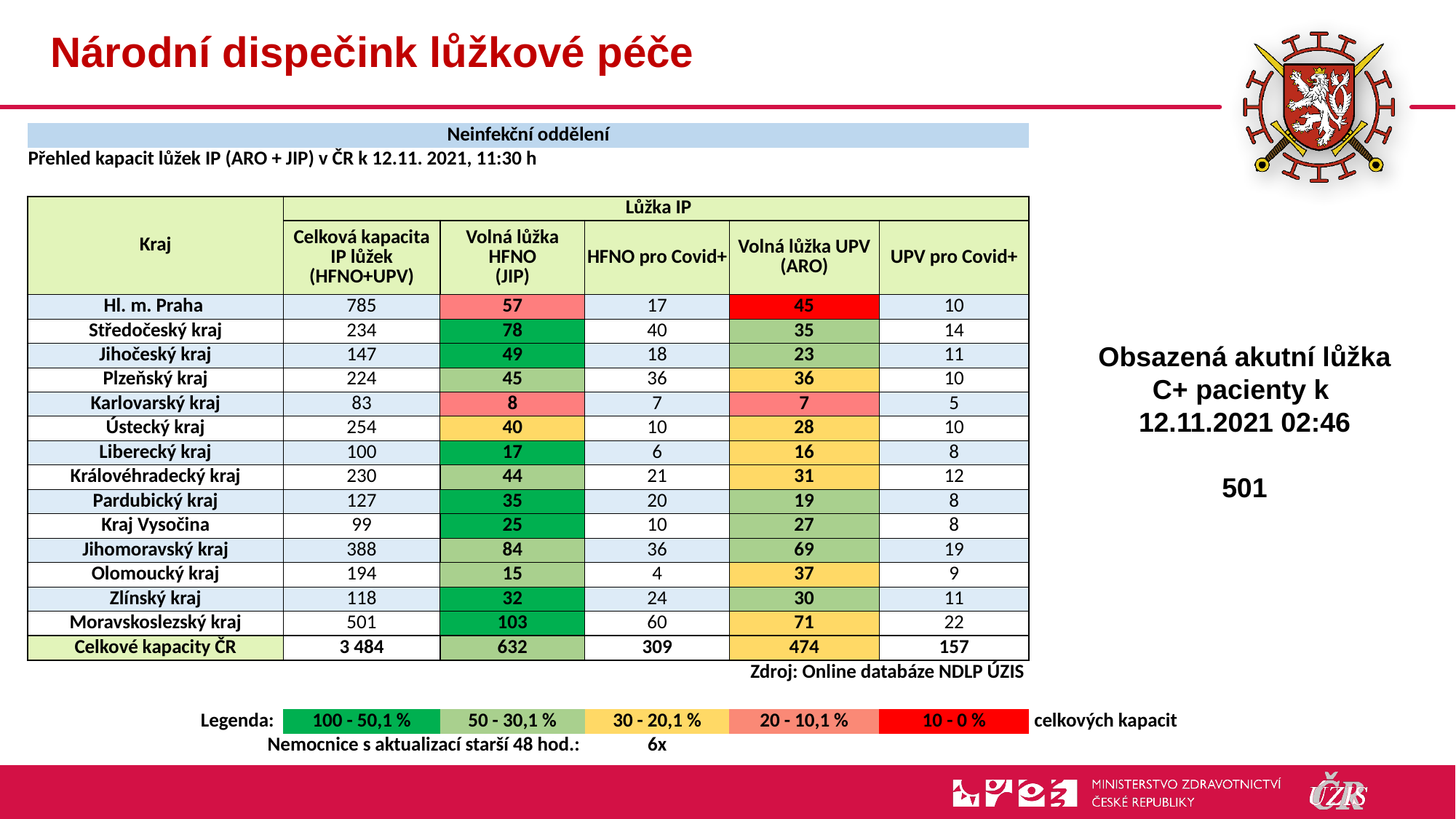

# Národní dispečink lůžkové péče
| Neinfekční oddělení |  |  |  |  |  |  |
| --- | --- | --- | --- | --- | --- | --- |
| Přehled kapacit lůžek IP (ARO + JIP) v ČR k 12.11. 2021, 11:30 h |  |  |  |  |  |  |
|  |  |  |  |  |  |  |
| Kraj | Lůžka IP |  |  |  |  |  |
|  | Celková kapacita IP lůžek (HFNO+UPV) | Volná lůžka HFNO (JIP) | HFNO pro Covid+ | Volná lůžka UPV (ARO) | UPV pro Covid+ |  |
| Hl. m. Praha | 785 | 57 | 17 | 45 | 10 |  |
| Středočeský kraj | 234 | 78 | 40 | 35 | 14 |  |
| Jihočeský kraj | 147 | 49 | 18 | 23 | 11 |  |
| Plzeňský kraj | 224 | 45 | 36 | 36 | 10 |  |
| Karlovarský kraj | 83 | 8 | 7 | 7 | 5 |  |
| Ústecký kraj | 254 | 40 | 10 | 28 | 10 |  |
| Liberecký kraj | 100 | 17 | 6 | 16 | 8 |  |
| Královéhradecký kraj | 230 | 44 | 21 | 31 | 12 |  |
| Pardubický kraj | 127 | 35 | 20 | 19 | 8 |  |
| Kraj Vysočina | 99 | 25 | 10 | 27 | 8 |  |
| Jihomoravský kraj | 388 | 84 | 36 | 69 | 19 |  |
| Olomoucký kraj | 194 | 15 | 4 | 37 | 9 |  |
| Zlínský kraj | 118 | 32 | 24 | 30 | 11 |  |
| Moravskoslezský kraj | 501 | 103 | 60 | 71 | 22 |  |
| Celkové kapacity ČR | 3 484 | 632 | 309 | 474 | 157 |  |
| Zdroj: Online databáze NDLP ÚZIS |  |  |  |  |  |  |
|  |  |  |  |  |  |  |
| Legenda: | 100 - 50,1 % | 50 - 30,1 % | 30 - 20,1 % | 20 - 10,1 % | 10 - 0 % | celkových kapacit |
| Nemocnice s aktualizací starší 48 hod.: |  |  | 6x |  |  |  |
Obsazená akutní lůžka C+ pacienty k
12.11.2021 02:46

501